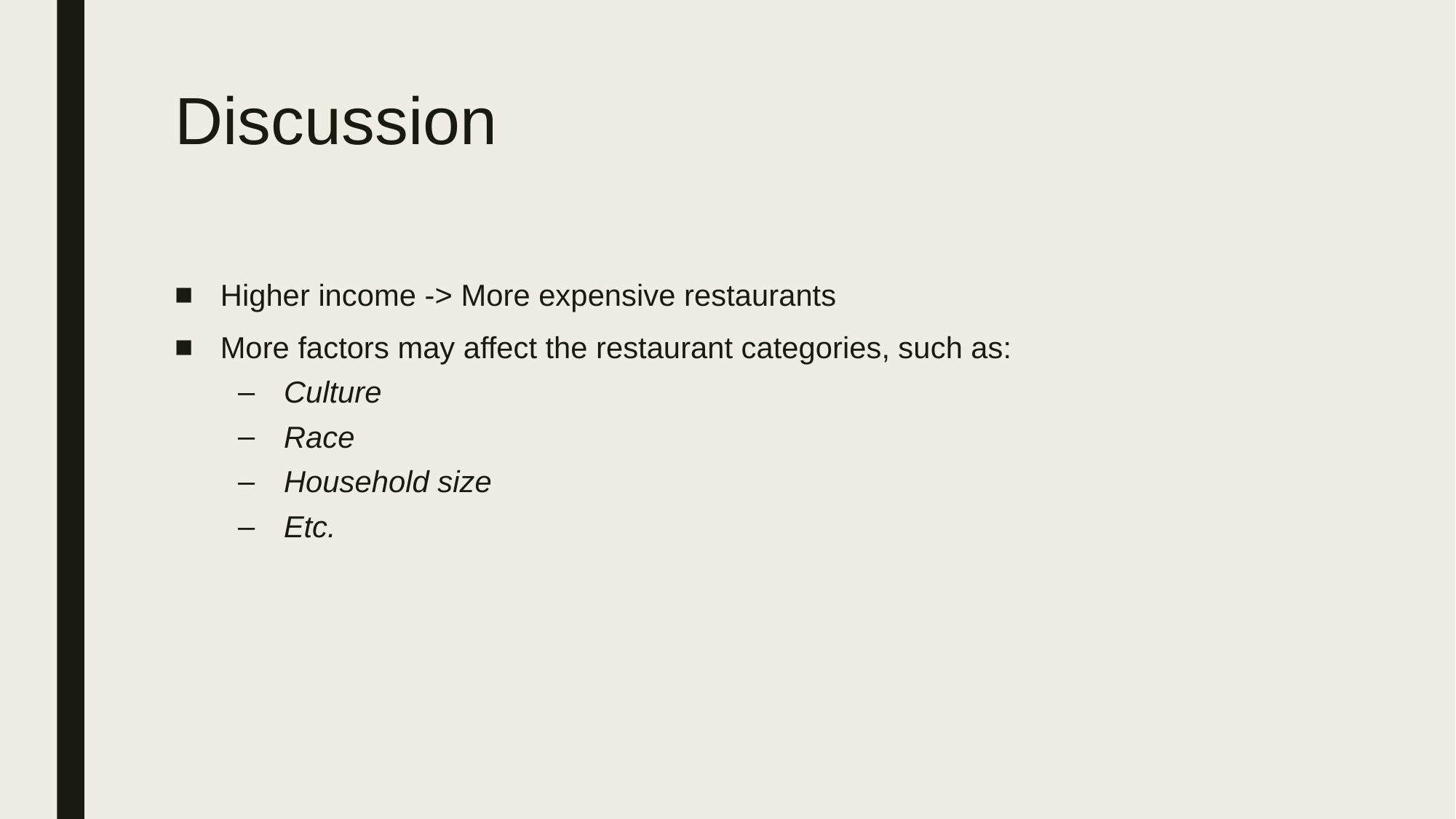

# Discussion
Higher income -> More expensive restaurants
More factors may affect the restaurant categories, such as:
Culture
Race
Household size
Etc.